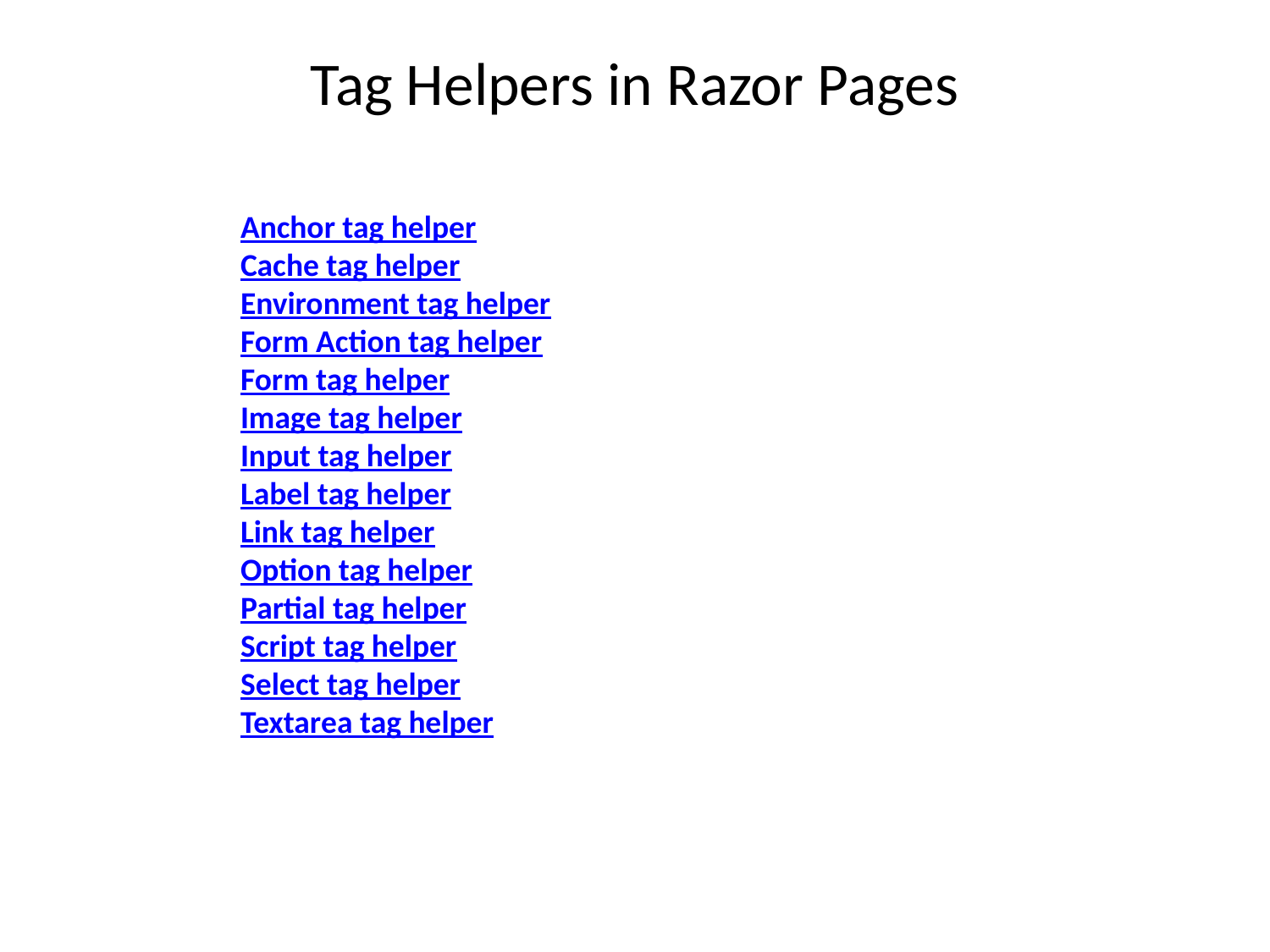

# Tag Helpers in Razor Pages
Anchor tag helper
Cache tag helper
Environment tag helper
Form Action tag helper
Form tag helper
Image tag helper
Input tag helper
Label tag helper
Link tag helper
Option tag helper
Partial tag helper
Script tag helper
Select tag helper
Textarea tag helper